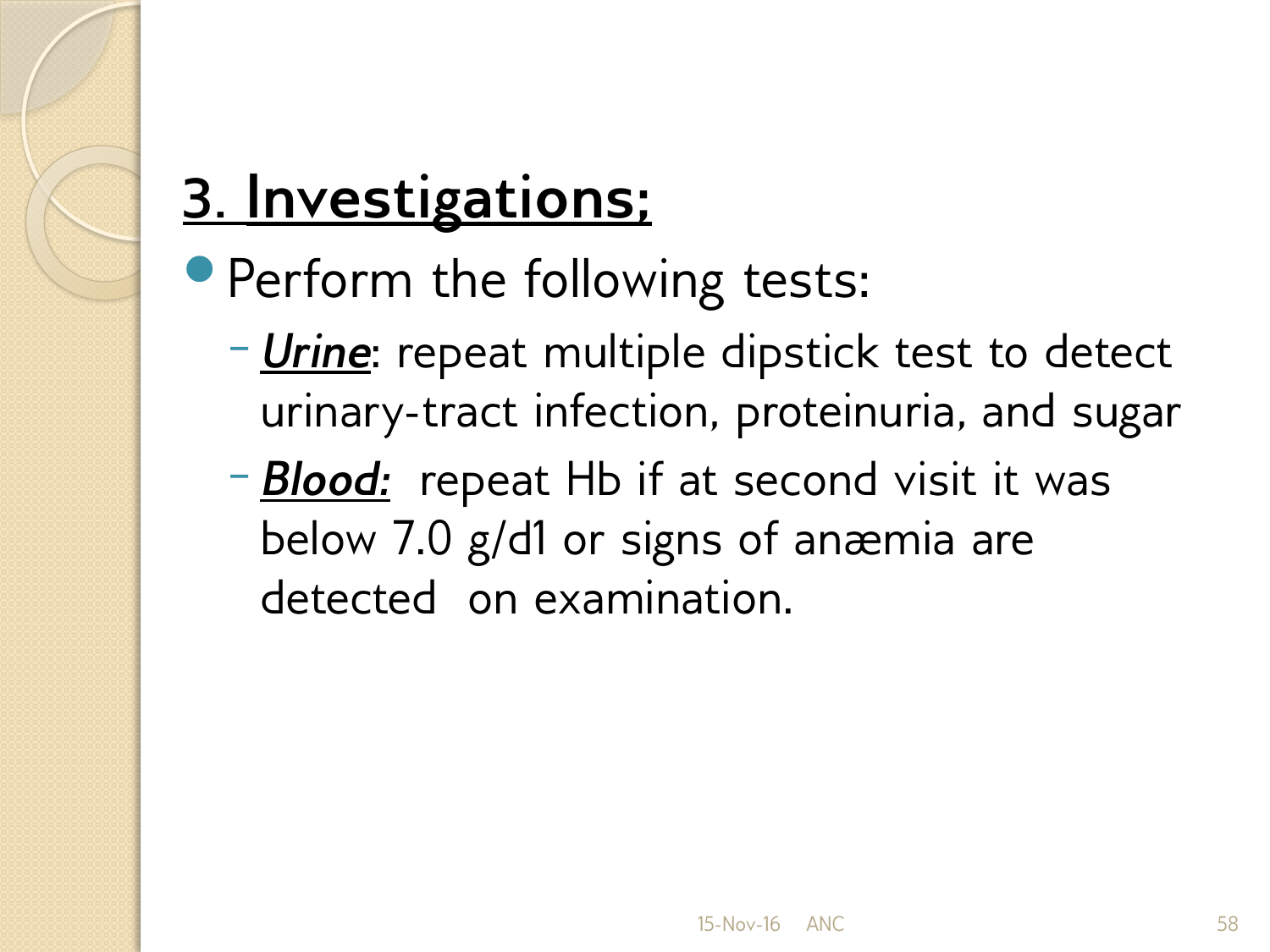

3. Investigations;
Perform the following tests:
Urine: repeat multiple dipstick test to detect urinary-tract infection, proteinuria, and sugar
Blood:  repeat Hb if at second visit it was  below 7.0 g/d1 or signs of anaemia are detected  on examination.
15-Nov-16
ANC
58